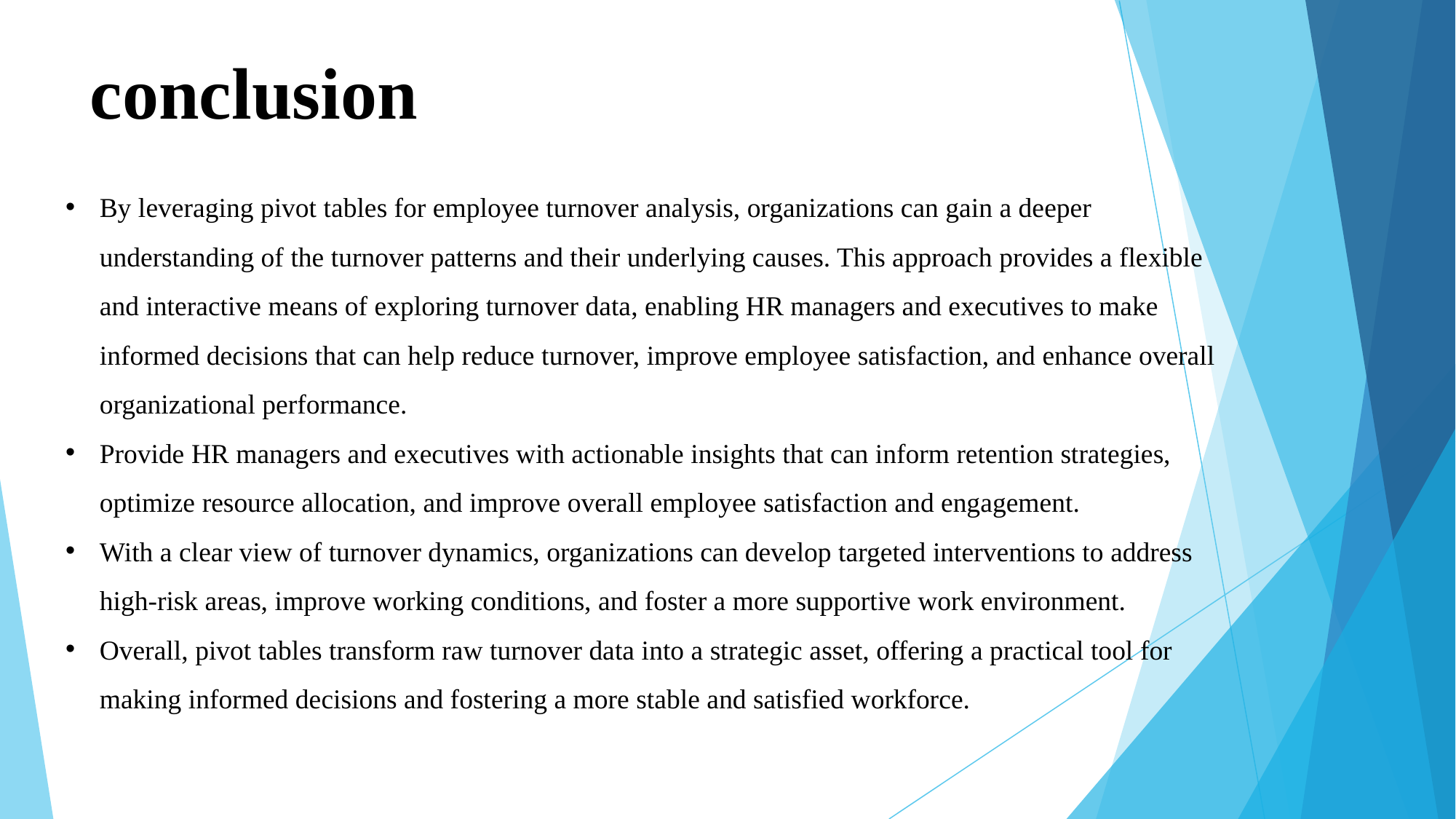

# conclusion
By leveraging pivot tables for employee turnover analysis, organizations can gain a deeper understanding of the turnover patterns and their underlying causes. This approach provides a flexible and interactive means of exploring turnover data, enabling HR managers and executives to make informed decisions that can help reduce turnover, improve employee satisfaction, and enhance overall organizational performance.
Provide HR managers and executives with actionable insights that can inform retention strategies, optimize resource allocation, and improve overall employee satisfaction and engagement.
With a clear view of turnover dynamics, organizations can develop targeted interventions to address high-risk areas, improve working conditions, and foster a more supportive work environment.
Overall, pivot tables transform raw turnover data into a strategic asset, offering a practical tool for making informed decisions and fostering a more stable and satisfied workforce.